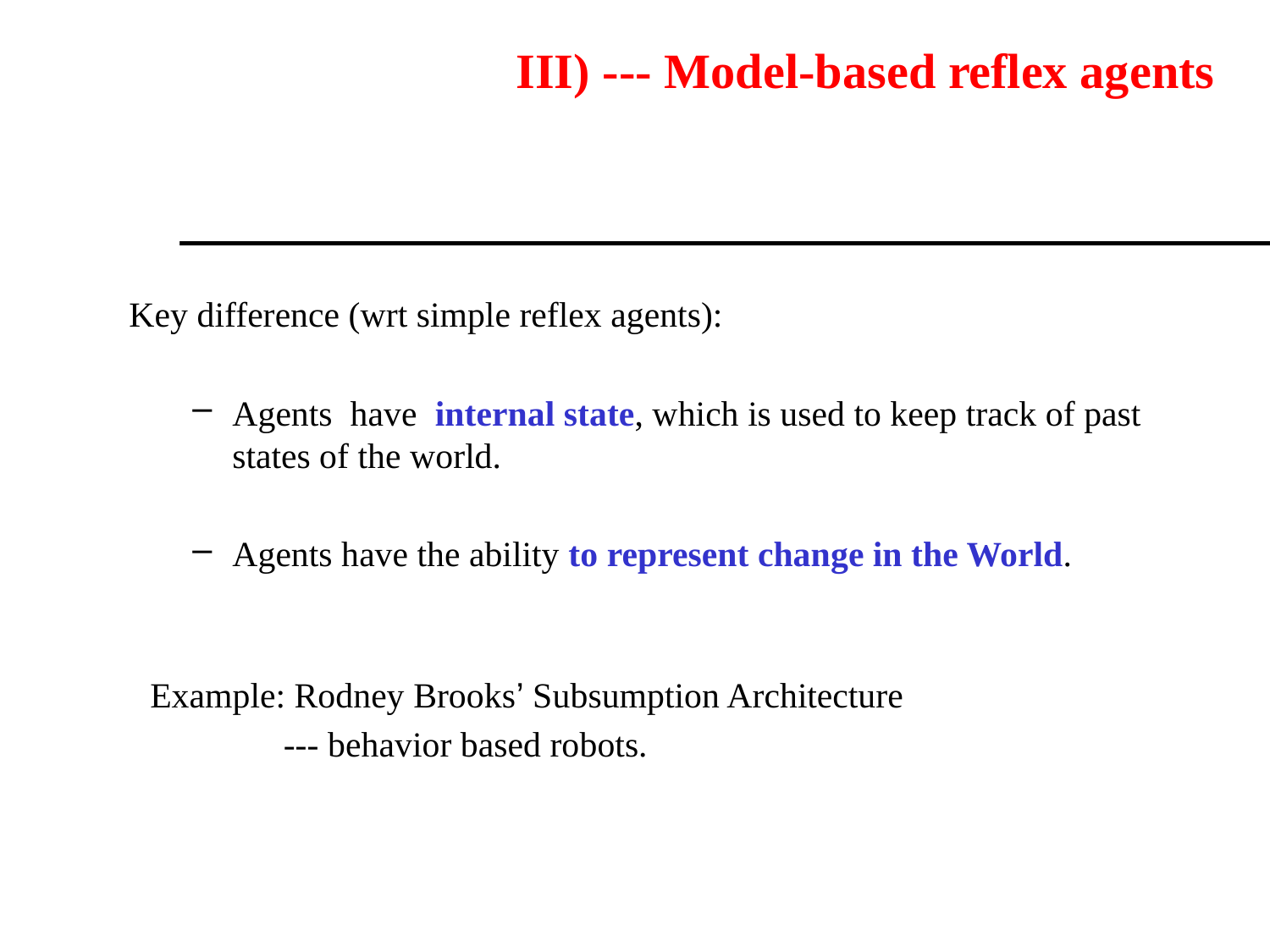

# III) --- Model-based reflex agents
Key difference (wrt simple reflex agents):

Agents  have  internal state, which is used to keep track of past states of the world.

Agents have the ability to represent change in the World.
Example: Rodney Brooks’ Subsumption Architecture
               --- behavior based robots.